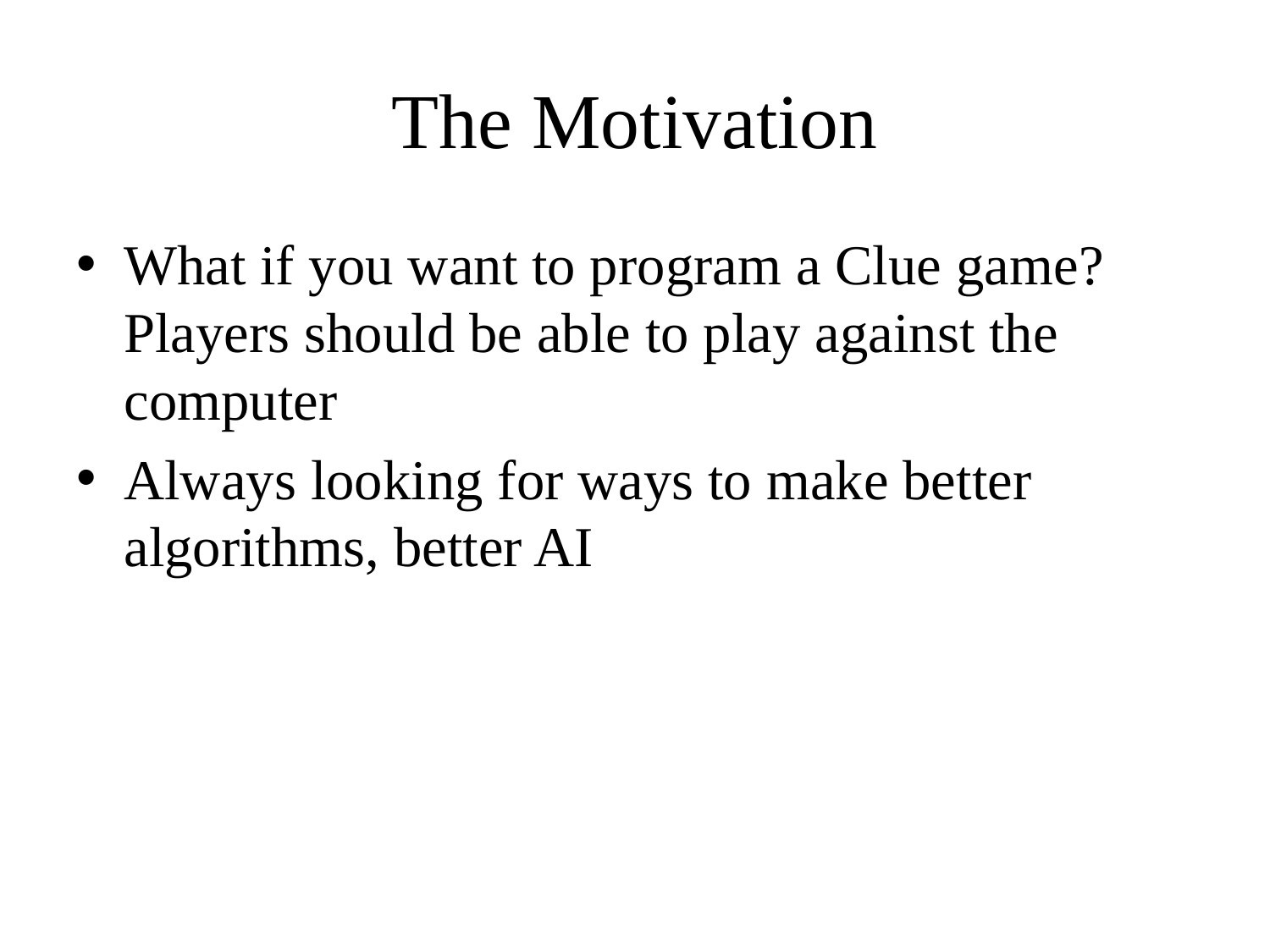

# The Motivation
What if you want to program a Clue game?  Players should be able to play against the computer
Always looking for ways to make better algorithms, better AI